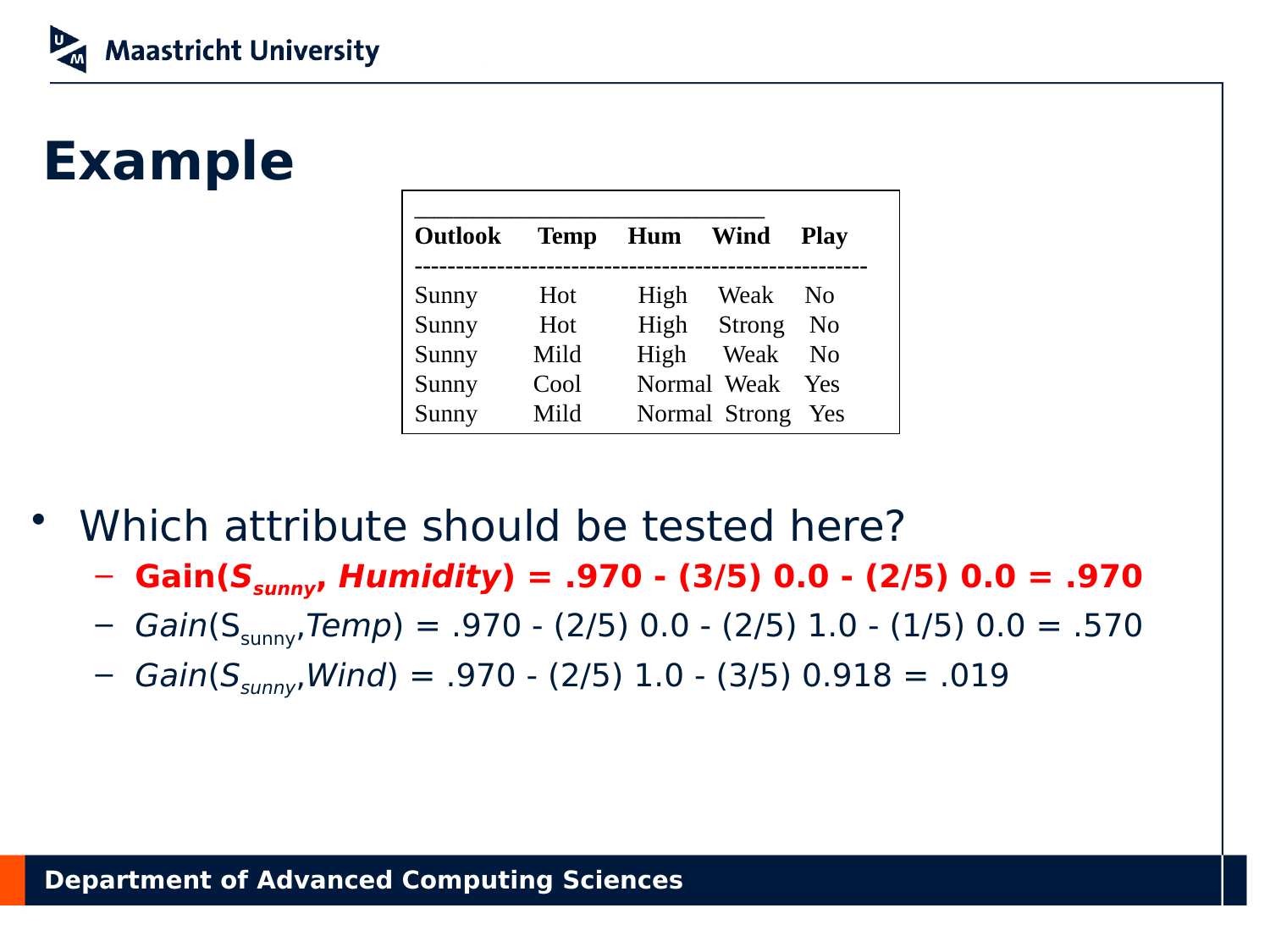

# Example
____________________________________
Outlook      Temp     Hum     Wind     Play
-------------------------------------------------------
Sunny          Hot          High     Weak     No
Sunny          Hot          High     Strong    No
Sunny         Mild         High      Weak     No
Sunny         Cool         Normal  Weak    Yes
Sunny         Mild         Normal  Strong   Yes

Which attribute should be tested here?
Gain(Ssunny, Humidity) = .970 - (3/5) 0.0 - (2/5) 0.0 = .970
Gain(Ssunny,Temp) = .970 - (2/5) 0.0 - (2/5) 1.0 - (1/5) 0.0 = .570
Gain(Ssunny,Wind) = .970 - (2/5) 1.0 - (3/5) 0.918 = .019